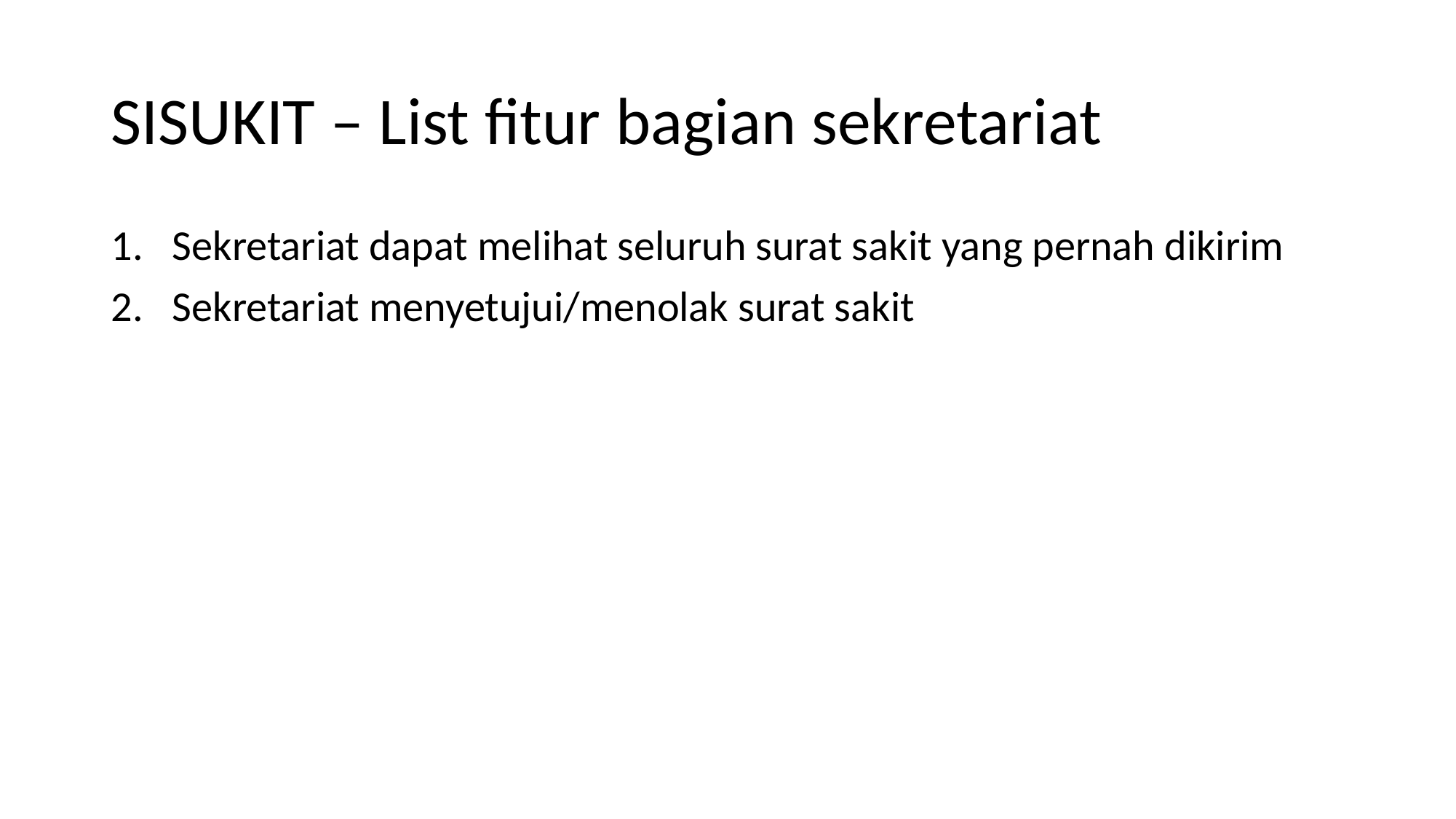

# SISUKIT – List fitur bagian sekretariat
Sekretariat dapat melihat seluruh surat sakit yang pernah dikirim
Sekretariat menyetujui/menolak surat sakit